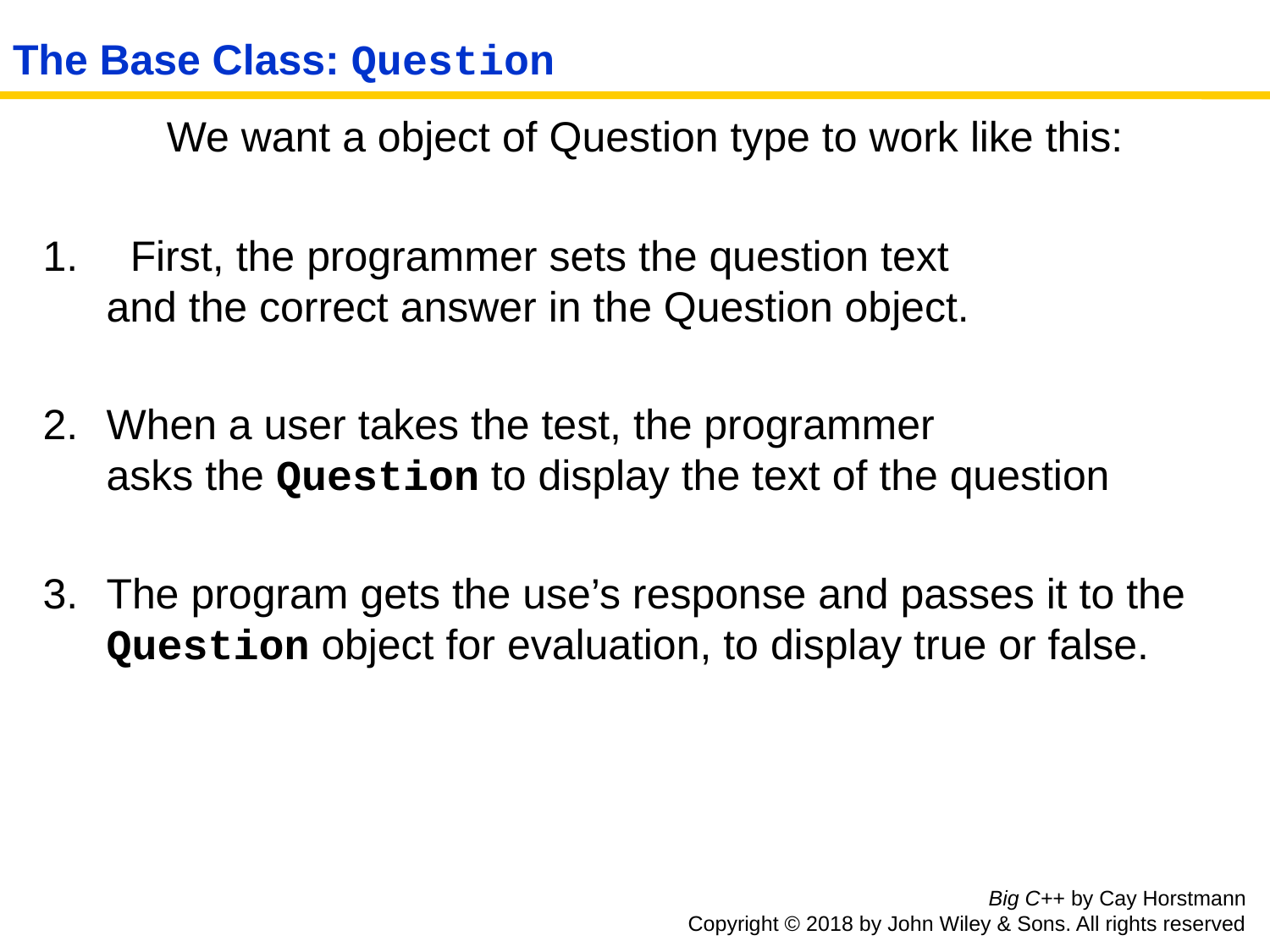

# The Base Class: Question
  We want a object of Question type to work like this:

  First, the programmer sets the question text
and the correct answer in the Question object.

When a user takes the test, the programmer
asks the Question to display the text of the question

The program gets the use’s response and passes it to the Question object for evaluation, to display true or false.

Big C++ by Cay Horstmann
Copyright © 2018 by John Wiley & Sons. All rights reserved